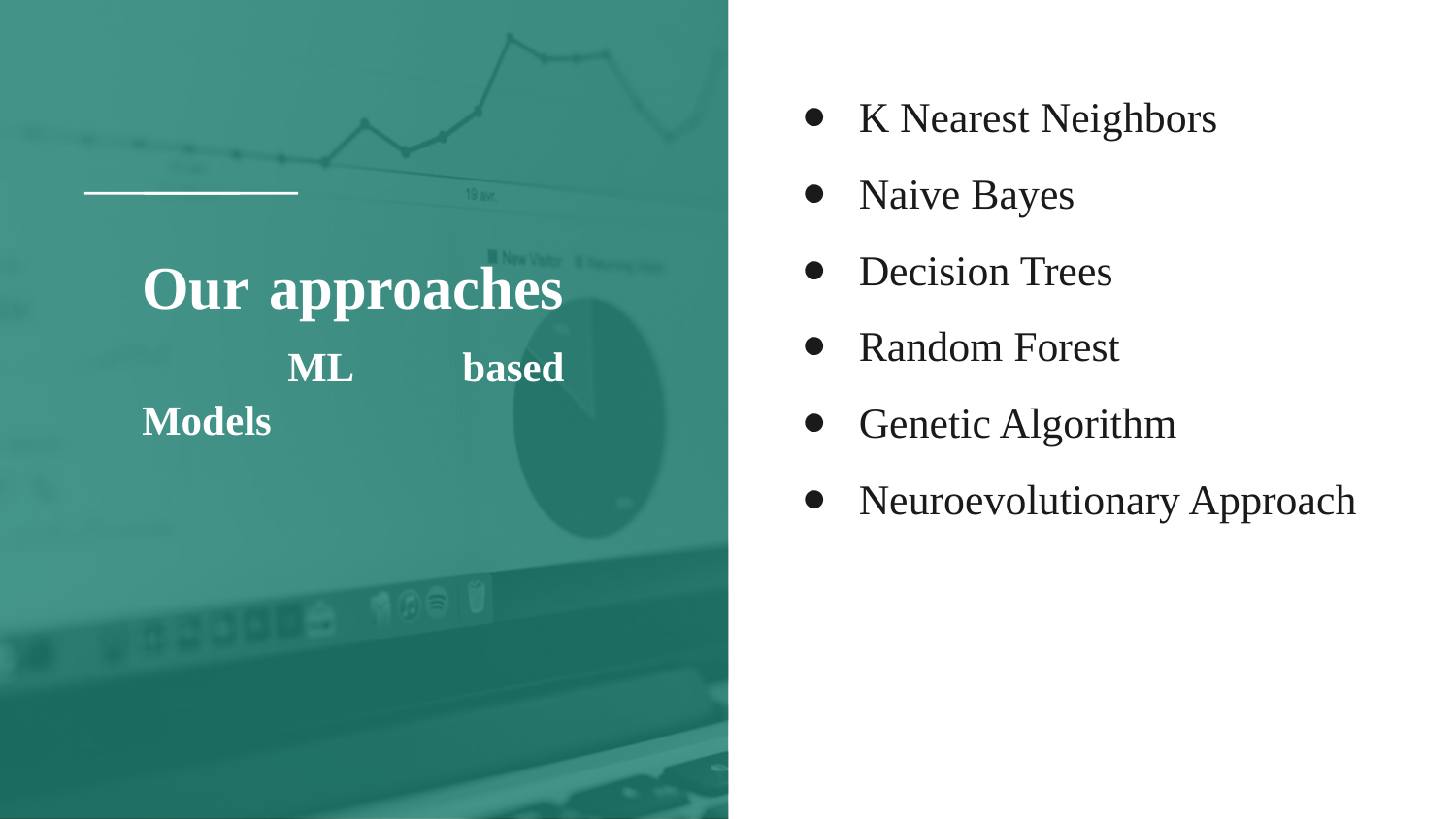

K Nearest Neighbors
Naive Bayes
Decision Trees
Random Forest
Genetic Algorithm
Neuroevolutionary Approach

# Our approaches
	ML based Models